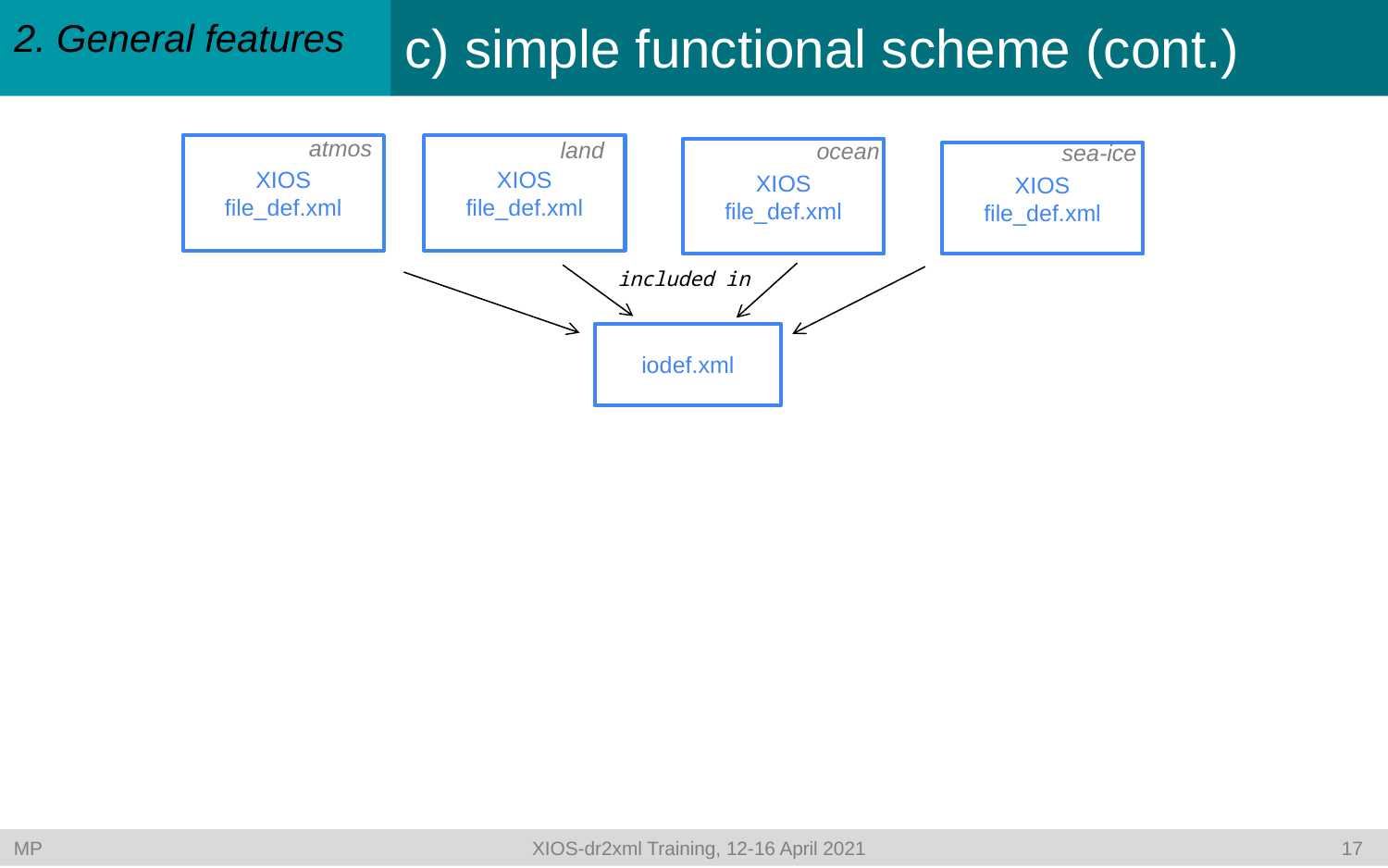

# c) simple functional scheme (cont.)
2. General features
atmos
land
ocean
sea-ice
XIOS
file_def.xml
XIOS
file_def.xml
XIOS
file_def.xml
XIOS
file_def.xml
included in
iodef.xml
MP	XIOS-dr2xml Training, 12-16 April 2021 	17